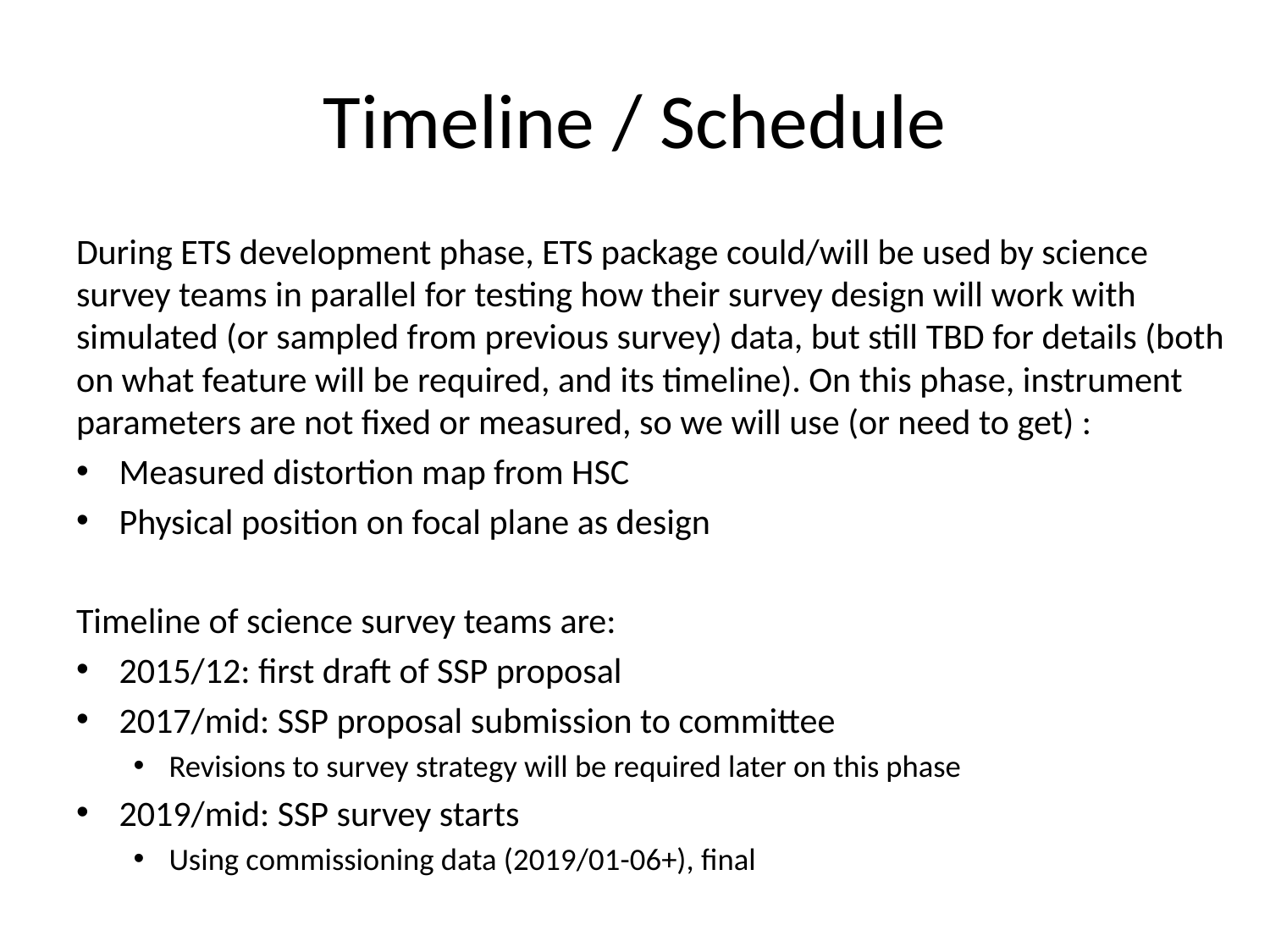

# Timeline / Schedule
During ETS development phase, ETS package could/will be used by science survey teams in parallel for testing how their survey design will work with simulated (or sampled from previous survey) data, but still TBD for details (both on what feature will be required, and its timeline). On this phase, instrument parameters are not fixed or measured, so we will use (or need to get) :
Measured distortion map from HSC
Physical position on focal plane as design

Timeline of science survey teams are:
2015/12: first draft of SSP proposal
2017/mid: SSP proposal submission to committee
Revisions to survey strategy will be required later on this phase
2019/mid: SSP survey starts
Using commissioning data (2019/01-06+), final